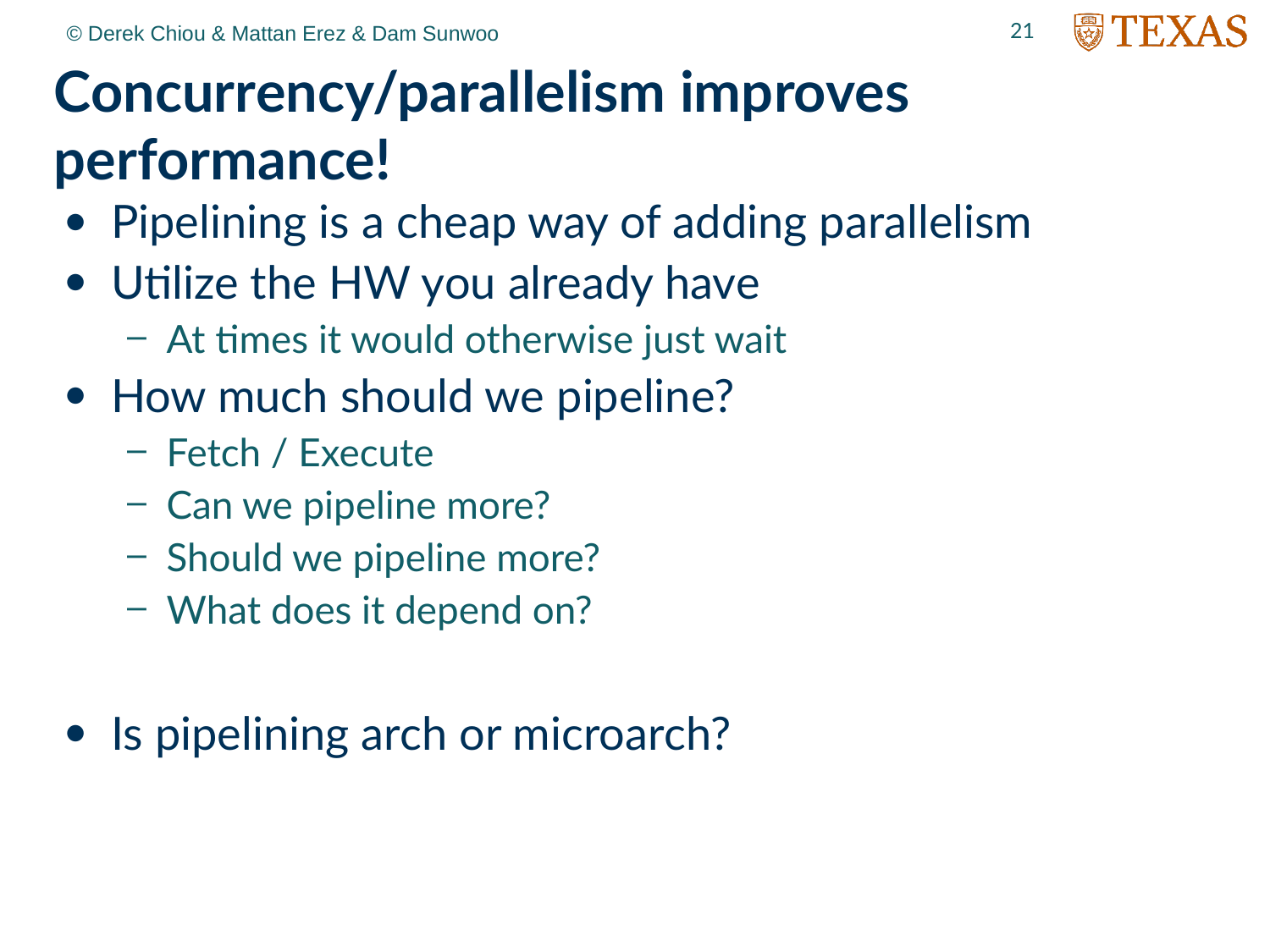

21
© Derek Chiou & Mattan Erez & Dam Sunwoo
# Concurrency/parallelism improves performance!
Pipelining is a cheap way of adding parallelism
Utilize the HW you already have
At times it would otherwise just wait
How much should we pipeline?
Fetch / Execute
Can we pipeline more?
Should we pipeline more?
What does it depend on?

Is pipelining arch or microarch?